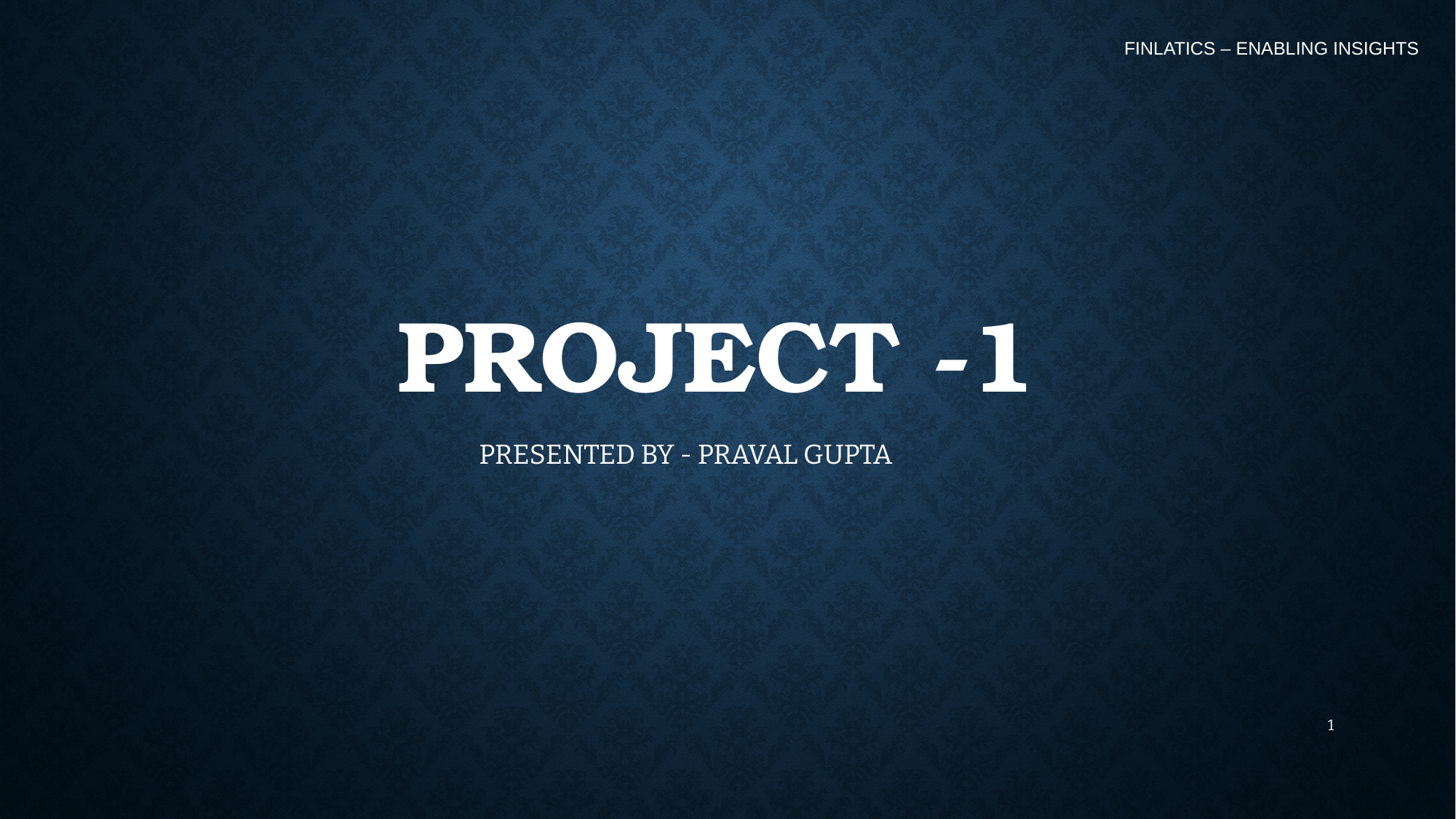

FINLATICS – ENABLING INSIGHTS
# PROJECT -1
Presented BY - PRAVAL GUPTA
1